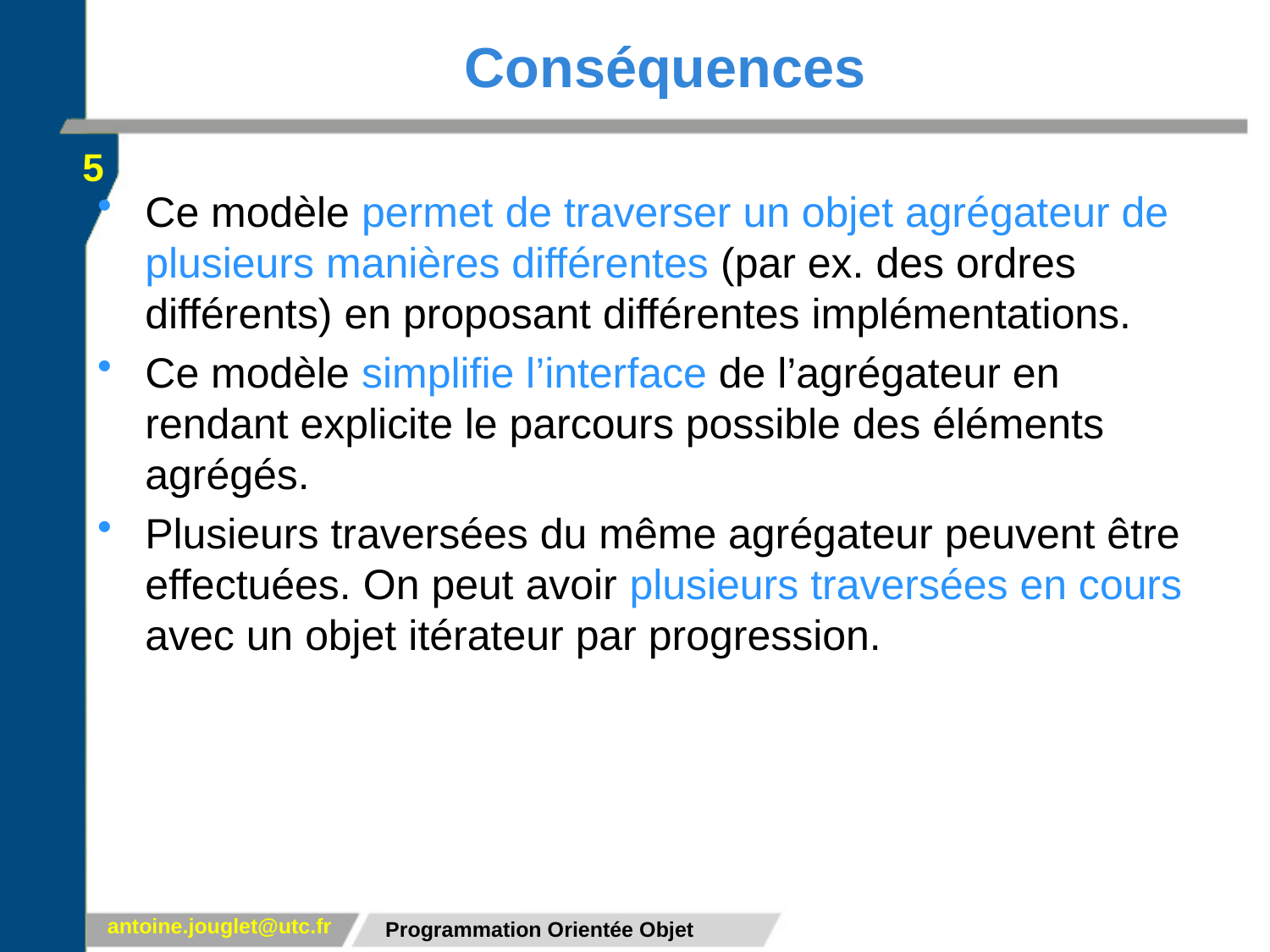

# Conséquences
5
Ce modèle permet de traverser un objet agrégateur de plusieurs manières différentes (par ex. des ordres différents) en proposant différentes implémentations.
Ce modèle simplifie l’interface de l’agrégateur en rendant explicite le parcours possible des éléments agrégés.
Plusieurs traversées du même agrégateur peuvent être effectuées. On peut avoir plusieurs traversées en cours avec un objet itérateur par progression.